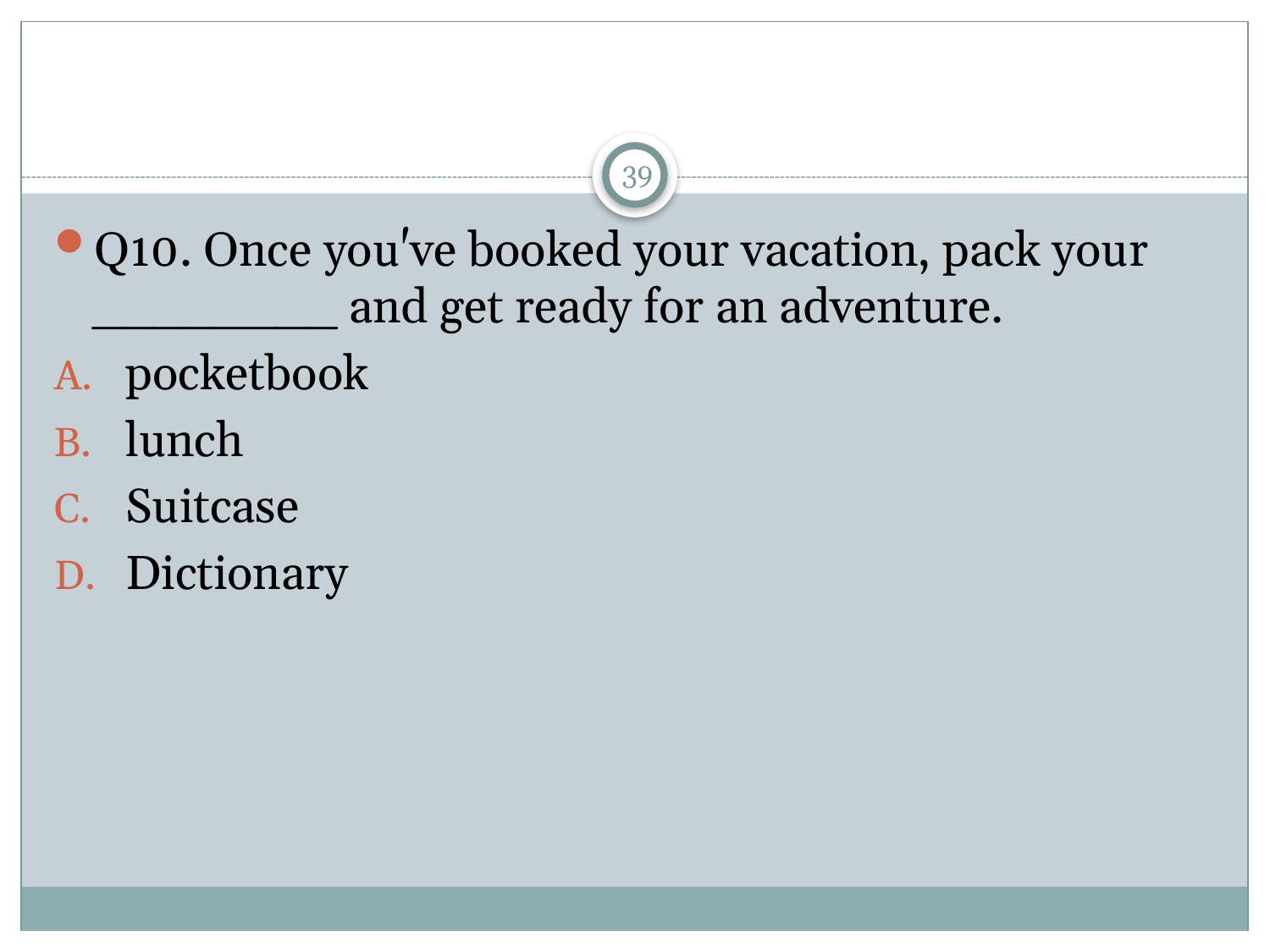

#
39
Q10. Once you've booked your vacation, pack your ________ and get ready for an adventure.
pocketbook
lunch
Suitcase
Dictionary